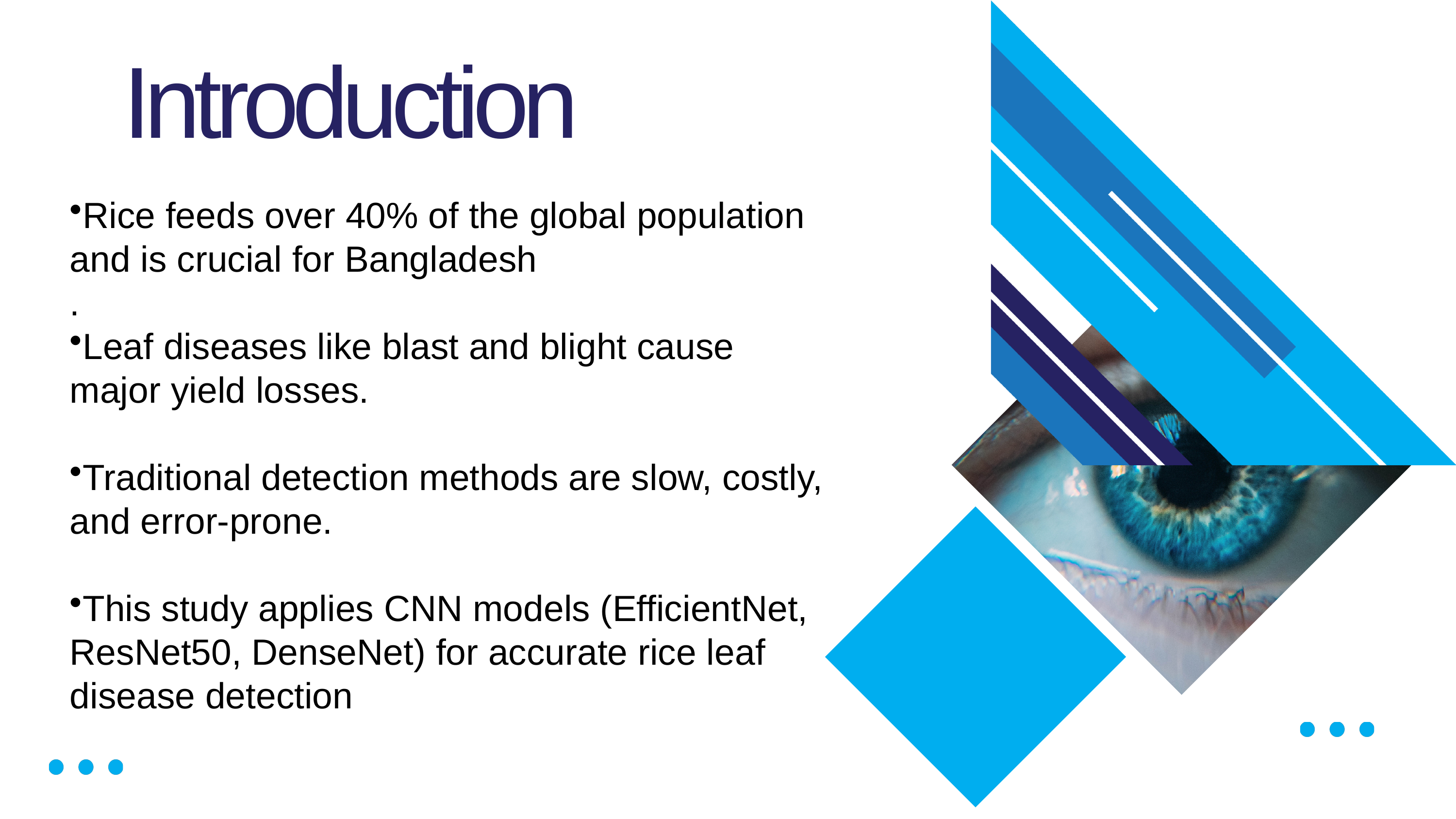

Introduction
Rice feeds over 40% of the global population and is crucial for Bangladesh
.
Leaf diseases like blast and blight cause major yield losses.

Traditional detection methods are slow, costly, and error-prone.

This study applies CNN models (EfficientNet, ResNet50, DenseNet) for accurate rice leaf disease detection